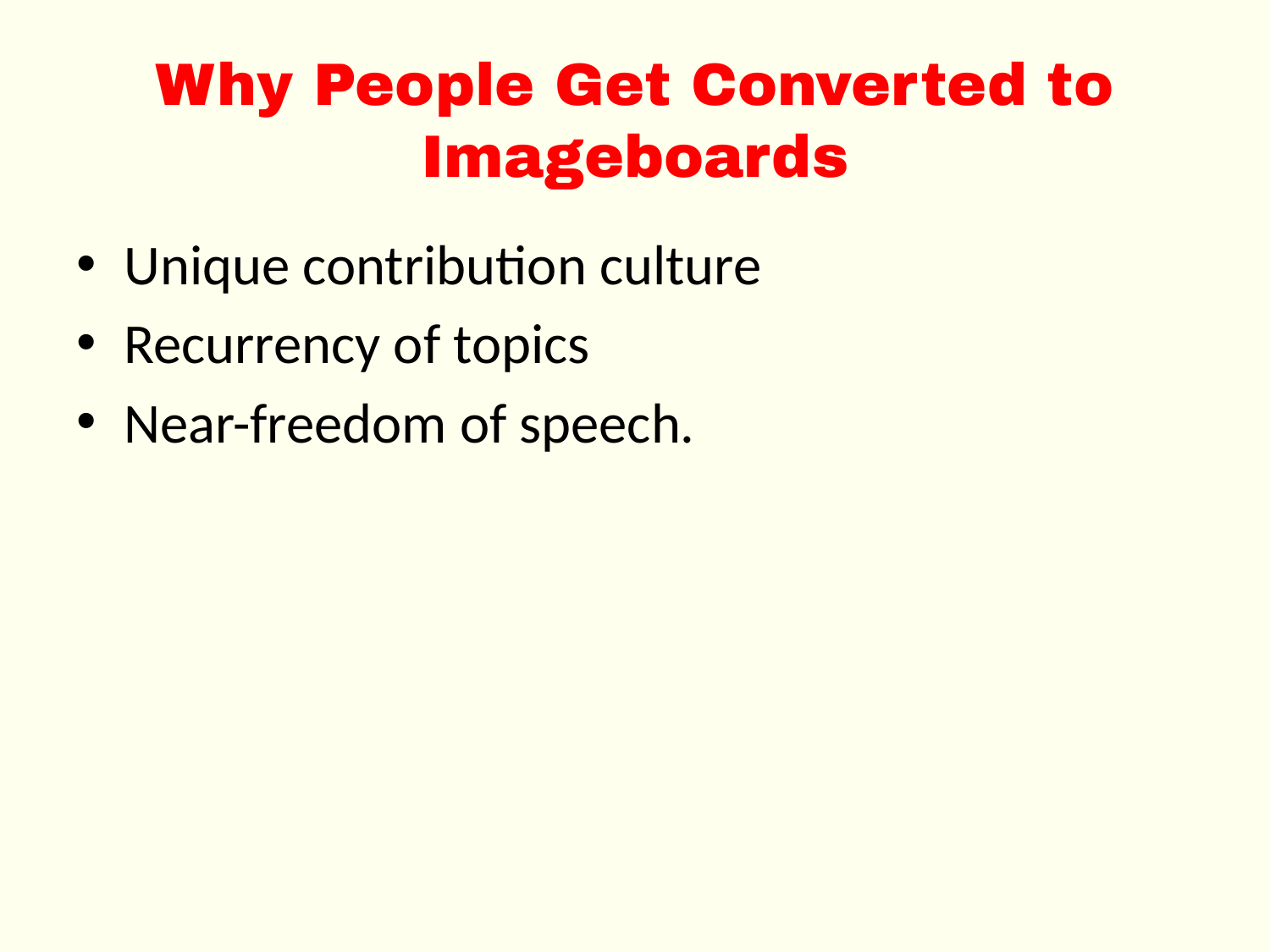

# Why People Get Converted to Imageboards
Unique contribution culture
Recurrency of topics
Near-freedom of speech.